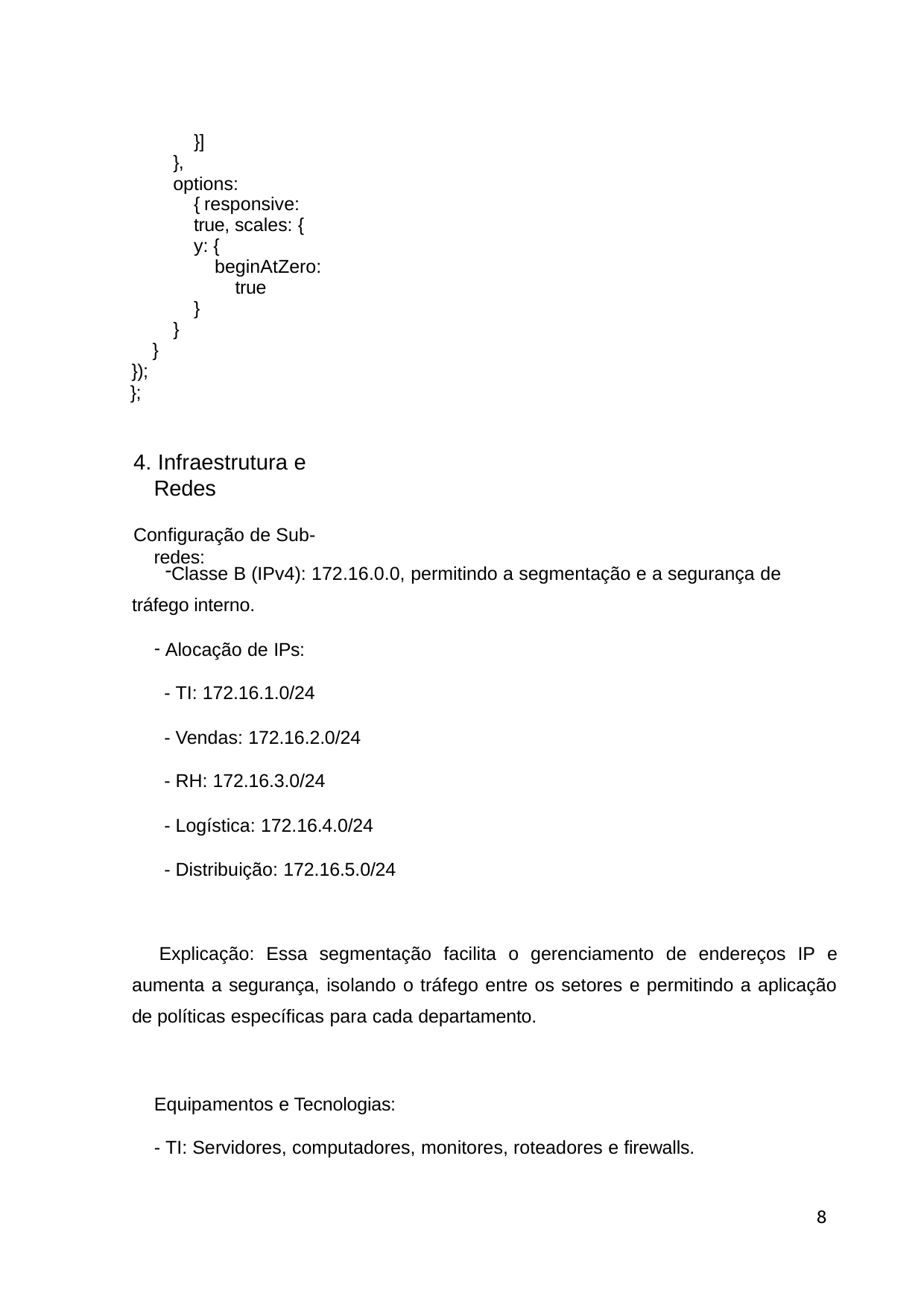

}]
},
options: { responsive: true, scales: {
y: {
beginAtZero: true
}
}
}
});
};

4. Infraestrutura e Redes
Configuração de Sub-redes:
Classe B (IPv4): 172.16.0.0, permitindo a segmentação e a segurança de tráfego interno.

Alocação de IPs:
- TI: 172.16.1.0/24

- Vendas: 172.16.2.0/24
- RH: 172.16.3.0/24

- Logística: 172.16.4.0/24
- Distribuição: 172.16.5.0/24
Explicação: Essa segmentação facilita o gerenciamento de endereços IP e aumenta a segurança, isolando o tráfego entre os setores e permitindo a aplicação de políticas específicas para cada departamento.
Equipamentos e Tecnologias:
- TI: Servidores, computadores, monitores, roteadores e firewalls.
8